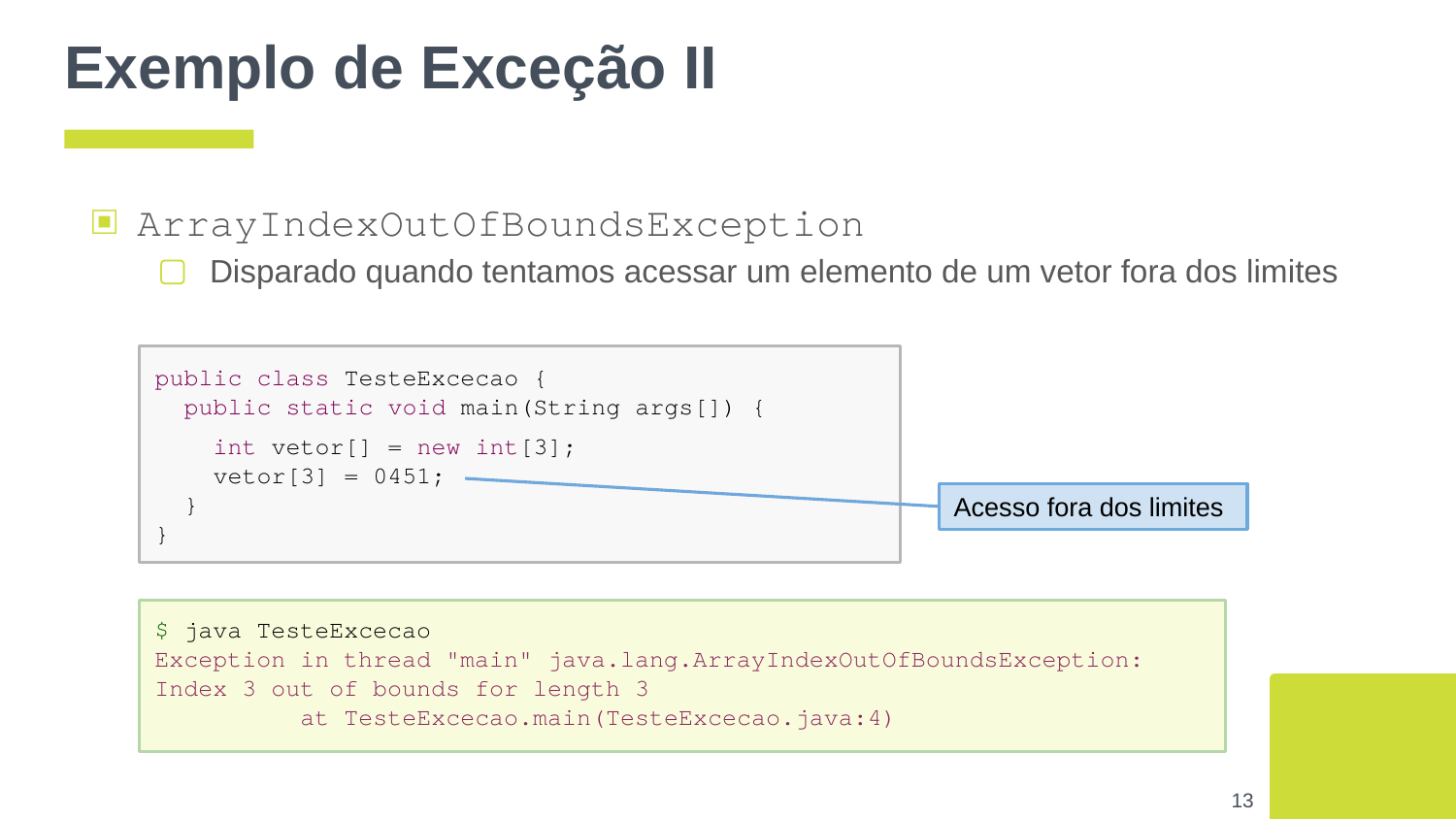

# Exemplo de Exceção II
ArrayIndexOutOfBoundsException
Disparado quando tentamos acessar um elemento de um vetor fora dos limites
public class TesteExcecao {
  public static void main(String args[]) {
    int vetor[] = new int[3];
    vetor[3] = 0451;
  }
}
Acesso fora dos limites
$ java TesteExcecao
Exception in thread "main" java.lang.ArrayIndexOutOfBoundsException: Index 3 out of bounds for length 3
	at TesteExcecao.main(TesteExcecao.java:4)
13